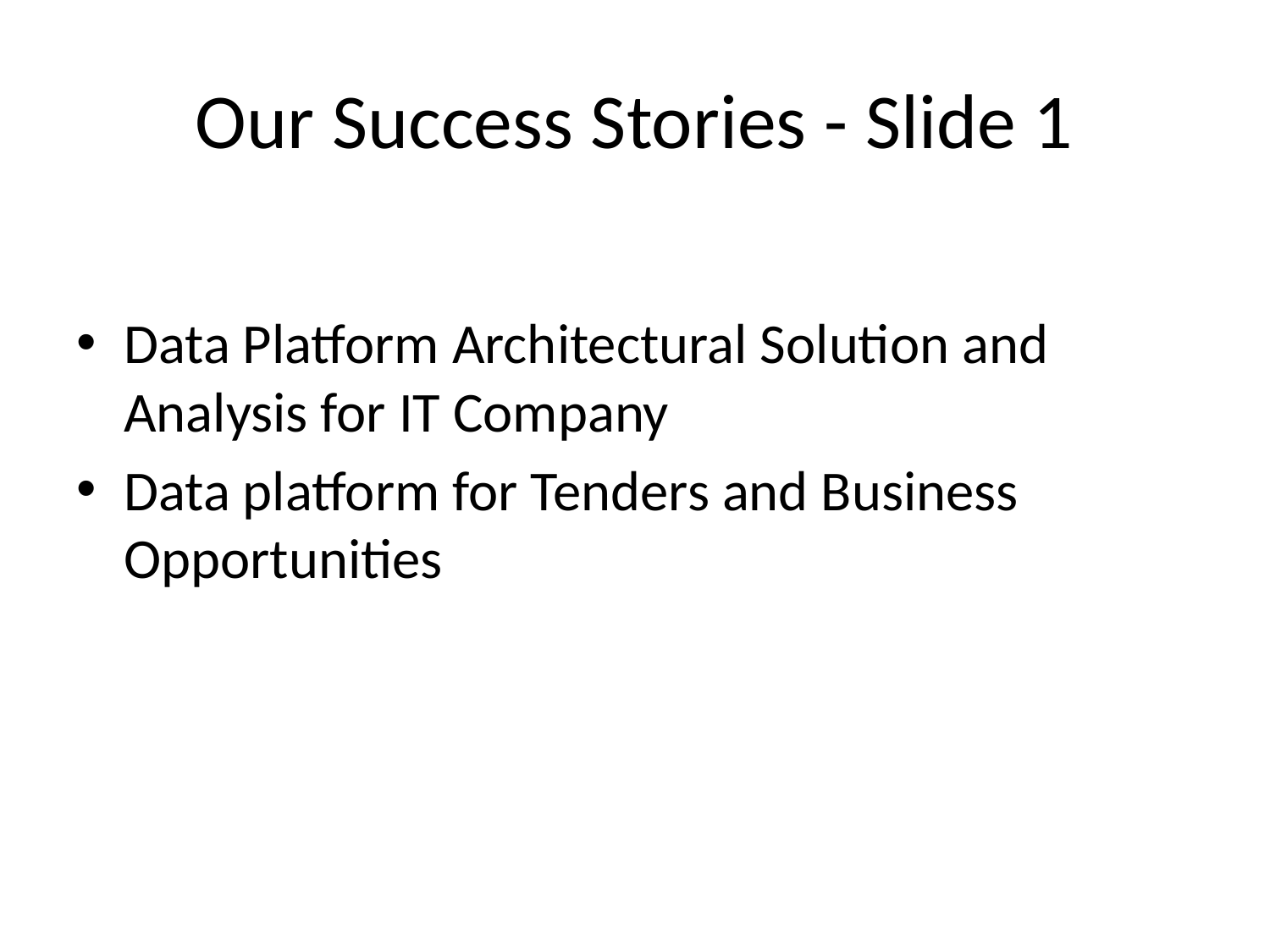

# Our Success Stories - Slide 1

Data Platform Architectural Solution and Analysis for IT Company
Data platform for Tenders and Business Opportunities